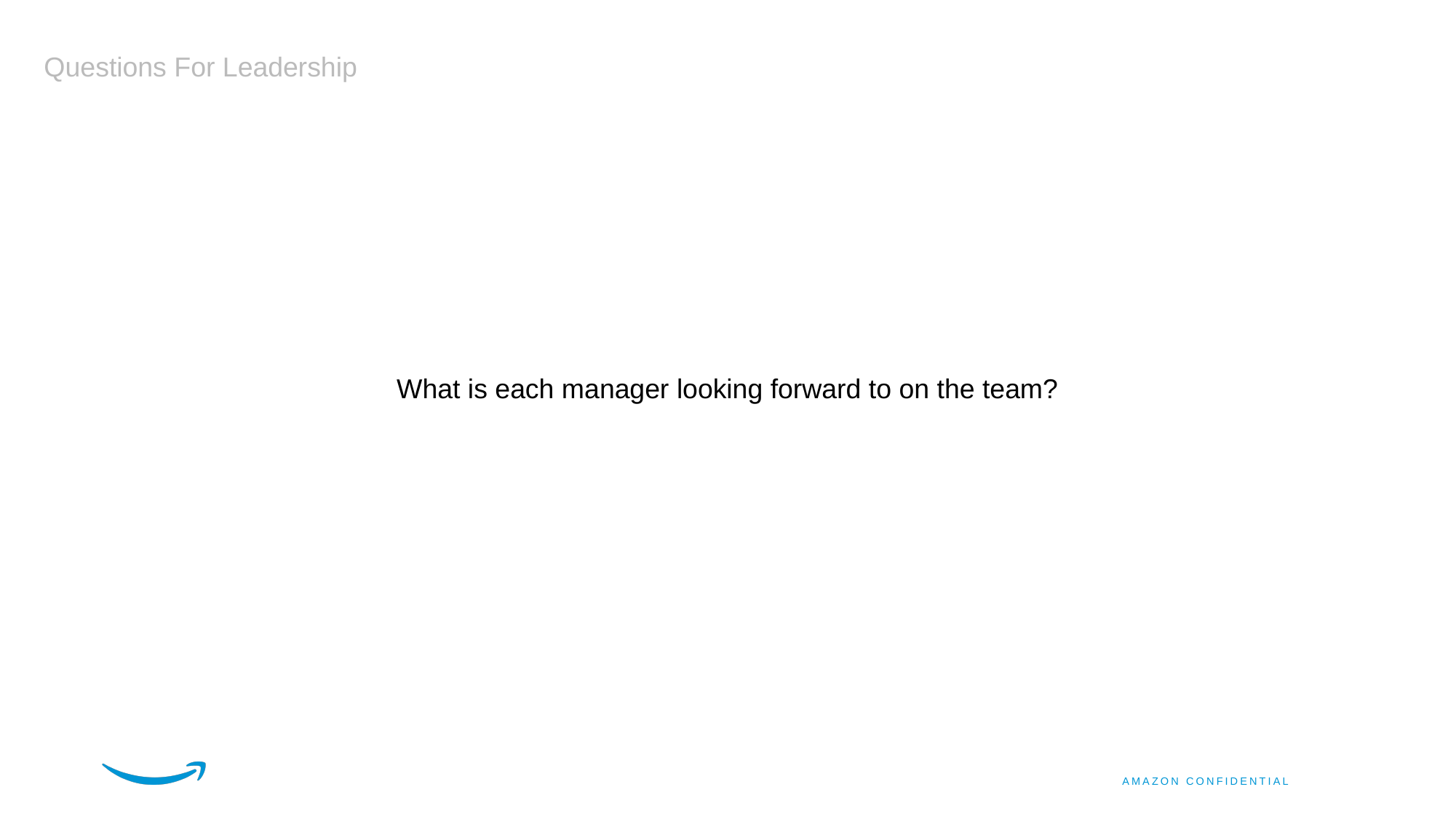

Questions For Leadership
What is each manager looking forward to on the team?
10
AMAZON CONFIDENTIAL